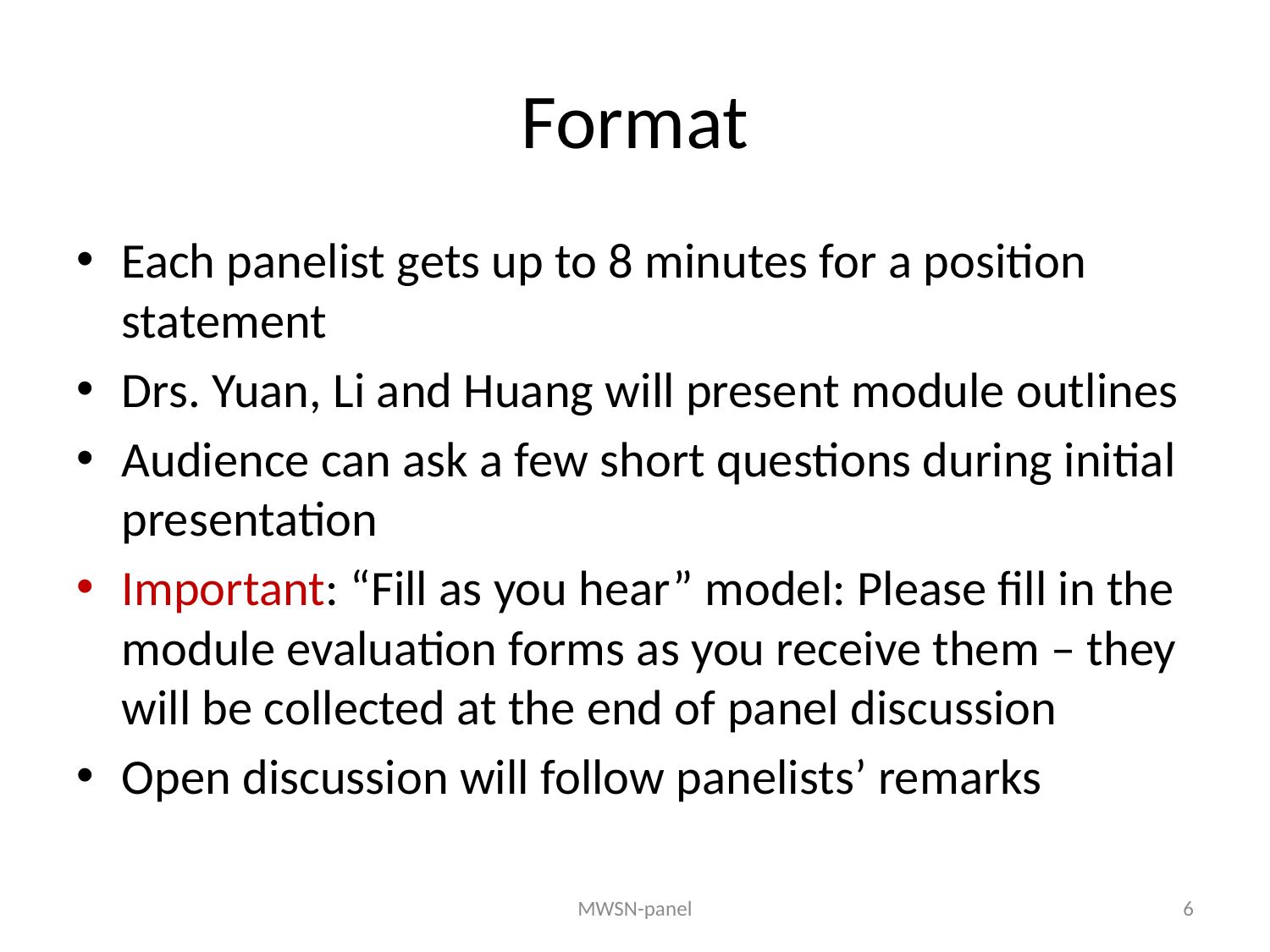

# Format
Each panelist gets up to 8 minutes for a position statement
Drs. Yuan, Li and Huang will present module outlines
Audience can ask a few short questions during initial presentation
Important: “Fill as you hear” model: Please fill in the module evaluation forms as you receive them – they will be collected at the end of panel discussion
Open discussion will follow panelists’ remarks
MWSN-panel
6